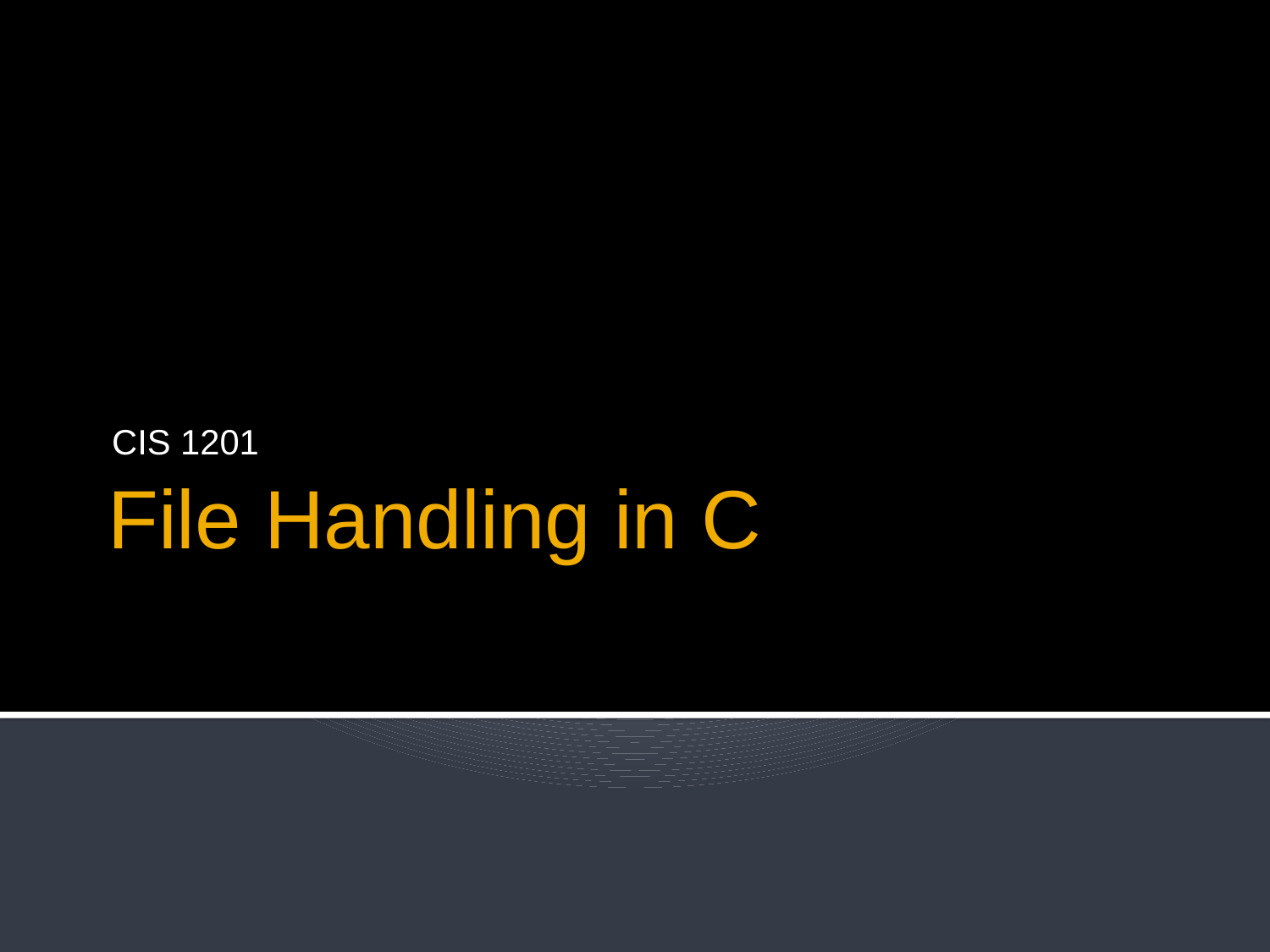

CIS 1201
# File Handling in C